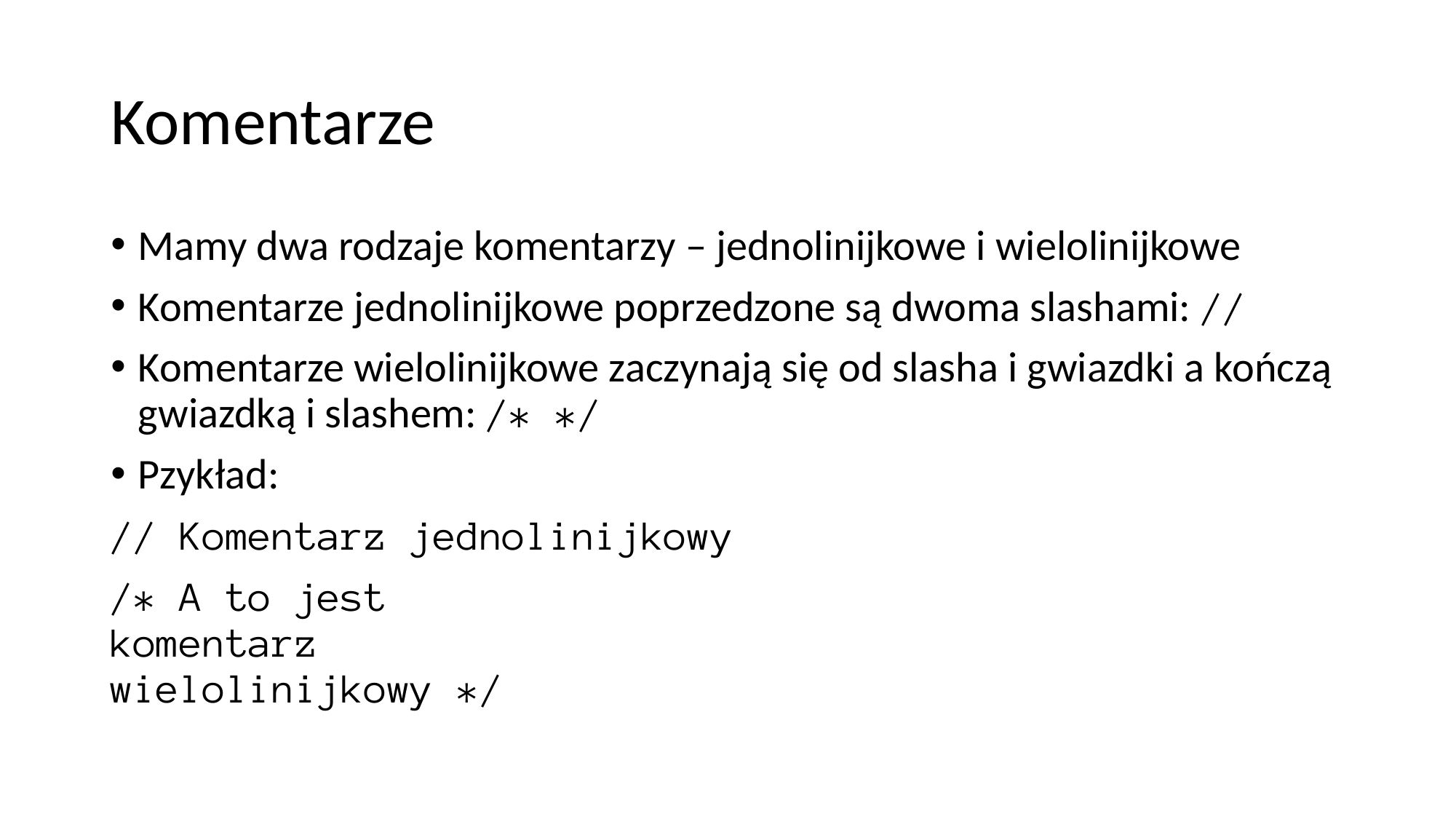

# Komentarze
Mamy dwa rodzaje komentarzy – jednolinijkowe i wielolinijkowe
Komentarze jednolinijkowe poprzedzone są dwoma slashami: //
Komentarze wielolinijkowe zaczynają się od slasha i gwiazdki a kończą gwiazdką i slashem: /* */
Pzykład:
// Komentarz jednolinijkowy
/* A to jest
komentarz
wielolinijkowy */